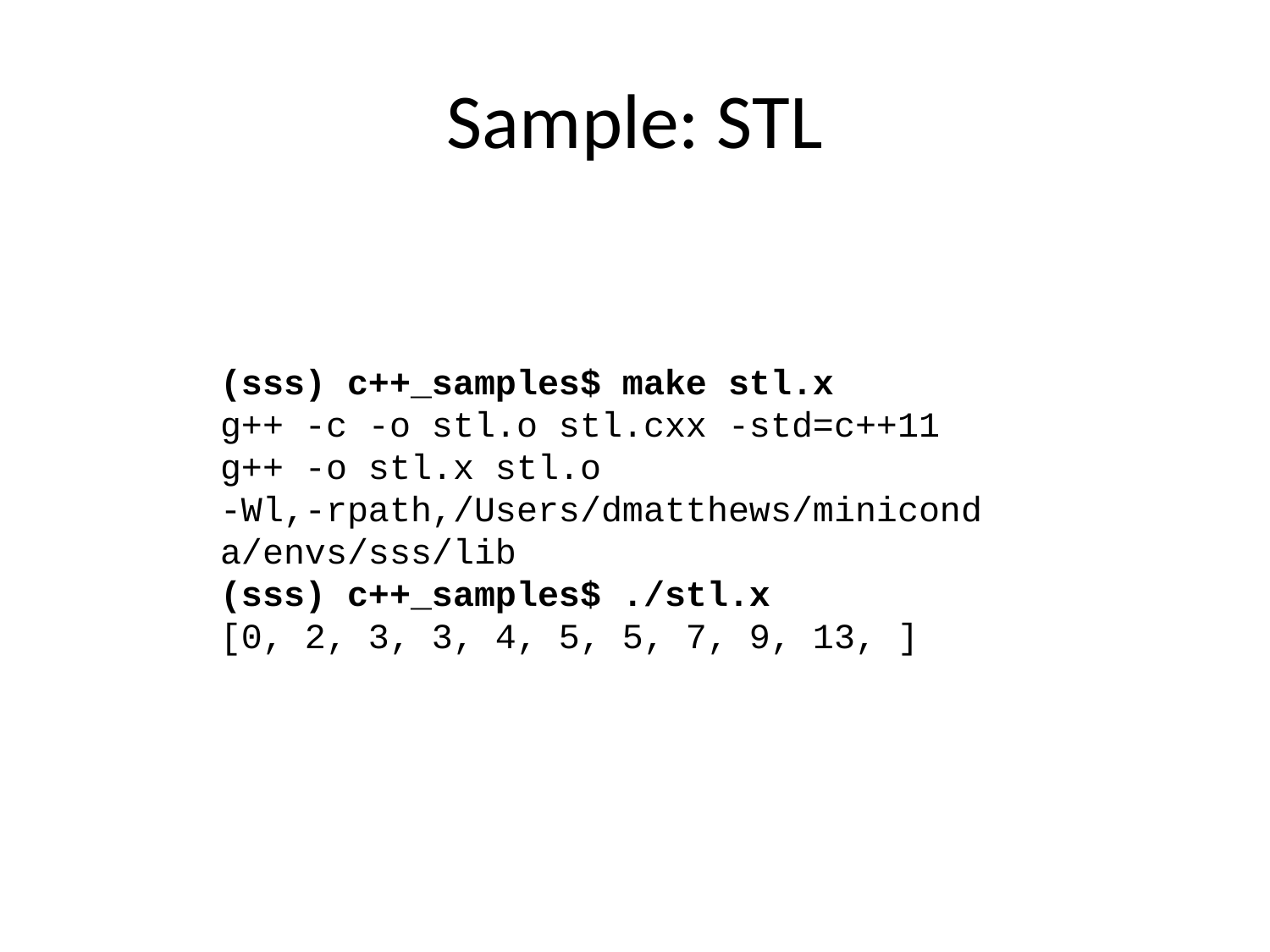

# Sample: STL
(sss) c++_samples$ make stl.x
g++ -c -o stl.o stl.cxx -std=c++11
g++ -o stl.x stl.o -Wl,-rpath,/Users/dmatthews/miniconda/envs/sss/lib
(sss) c++_samples$ ./stl.x
[0, 2, 3, 3, 4, 5, 5, 7, 9, 13, ]